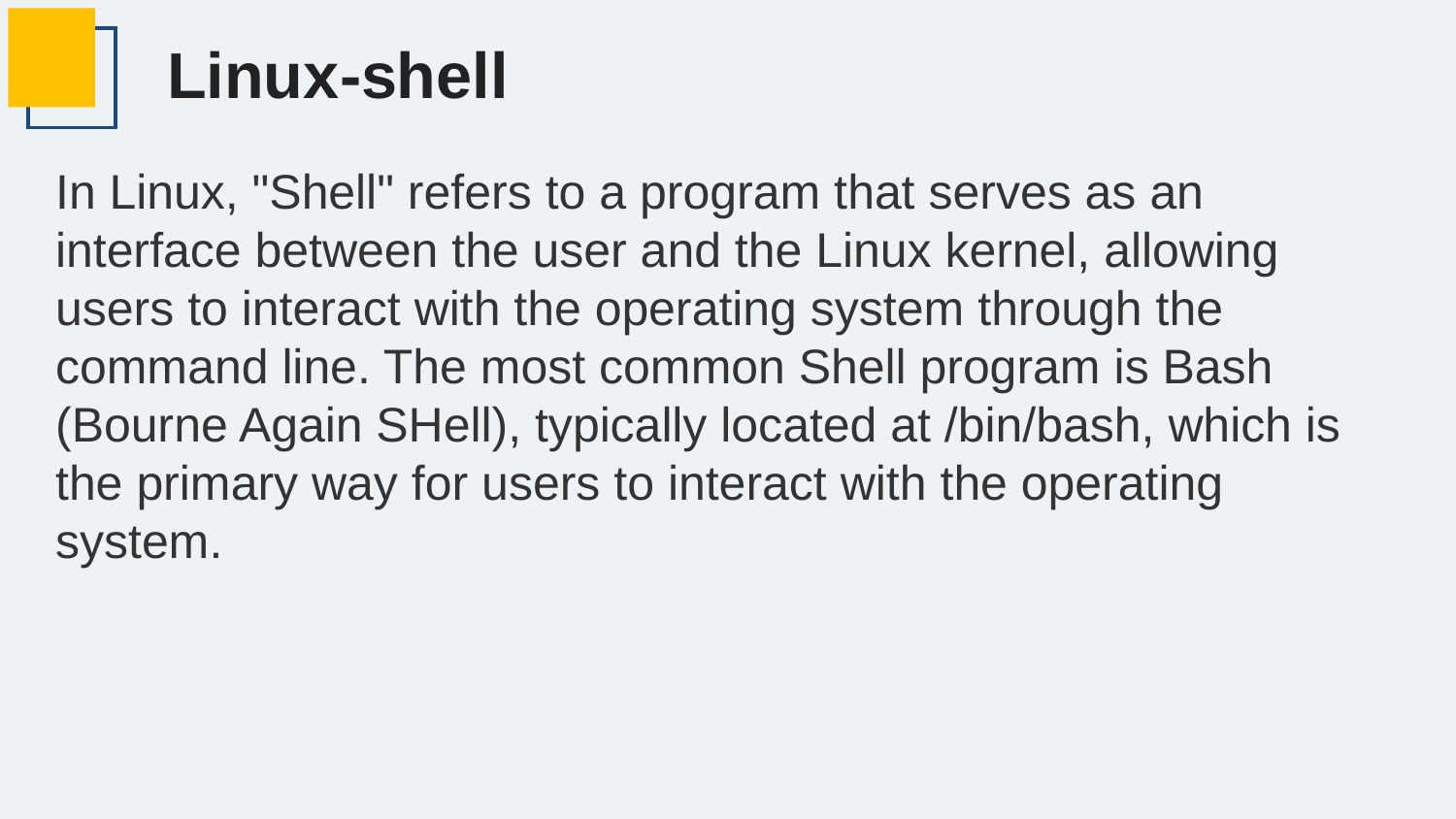

Linux-shell
In Linux, "Shell" refers to a program that serves as an interface between the user and the Linux kernel, allowing users to interact with the operating system through the command line. The most common Shell program is Bash (Bourne Again SHell), typically located at /bin/bash, which is the primary way for users to interact with the operating system.